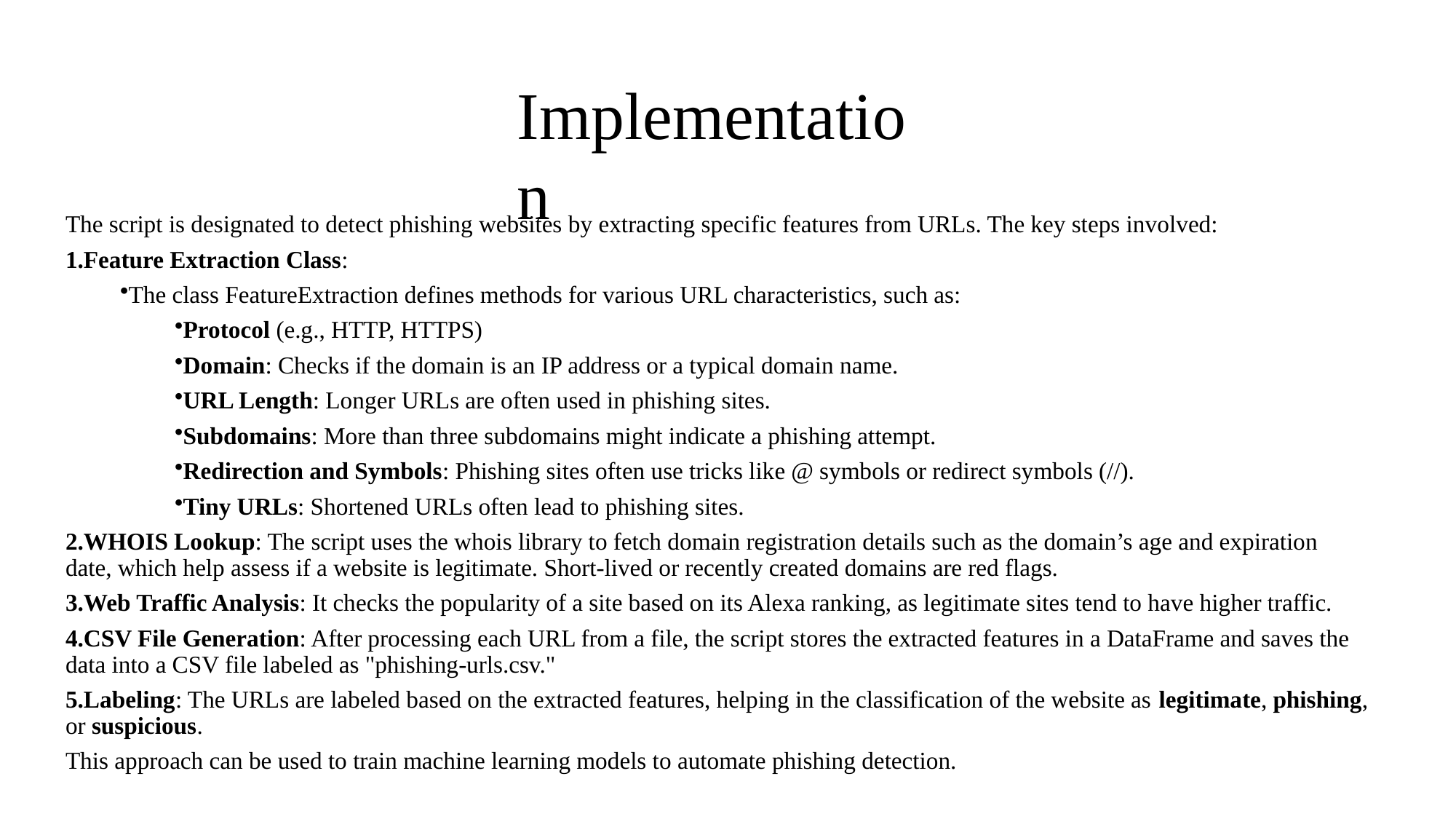

# Implementation
The script is designated to detect phishing websites by extracting specific features from URLs. The key steps involved:
Feature Extraction Class:
The class FeatureExtraction defines methods for various URL characteristics, such as:
Protocol (e.g., HTTP, HTTPS)
Domain: Checks if the domain is an IP address or a typical domain name.
URL Length: Longer URLs are often used in phishing sites.
Subdomains: More than three subdomains might indicate a phishing attempt.
Redirection and Symbols: Phishing sites often use tricks like @ symbols or redirect symbols (//).
Tiny URLs: Shortened URLs often lead to phishing sites.
WHOIS Lookup: The script uses the whois library to fetch domain registration details such as the domain’s age and expiration date, which help assess if a website is legitimate. Short-lived or recently created domains are red flags.
Web Traffic Analysis: It checks the popularity of a site based on its Alexa ranking, as legitimate sites tend to have higher traffic.
CSV File Generation: After processing each URL from a file, the script stores the extracted features in a DataFrame and saves the data into a CSV file labeled as "phishing-urls.csv."
Labeling: The URLs are labeled based on the extracted features, helping in the classification of the website as legitimate, phishing, or suspicious.
This approach can be used to train machine learning models to automate phishing detection.